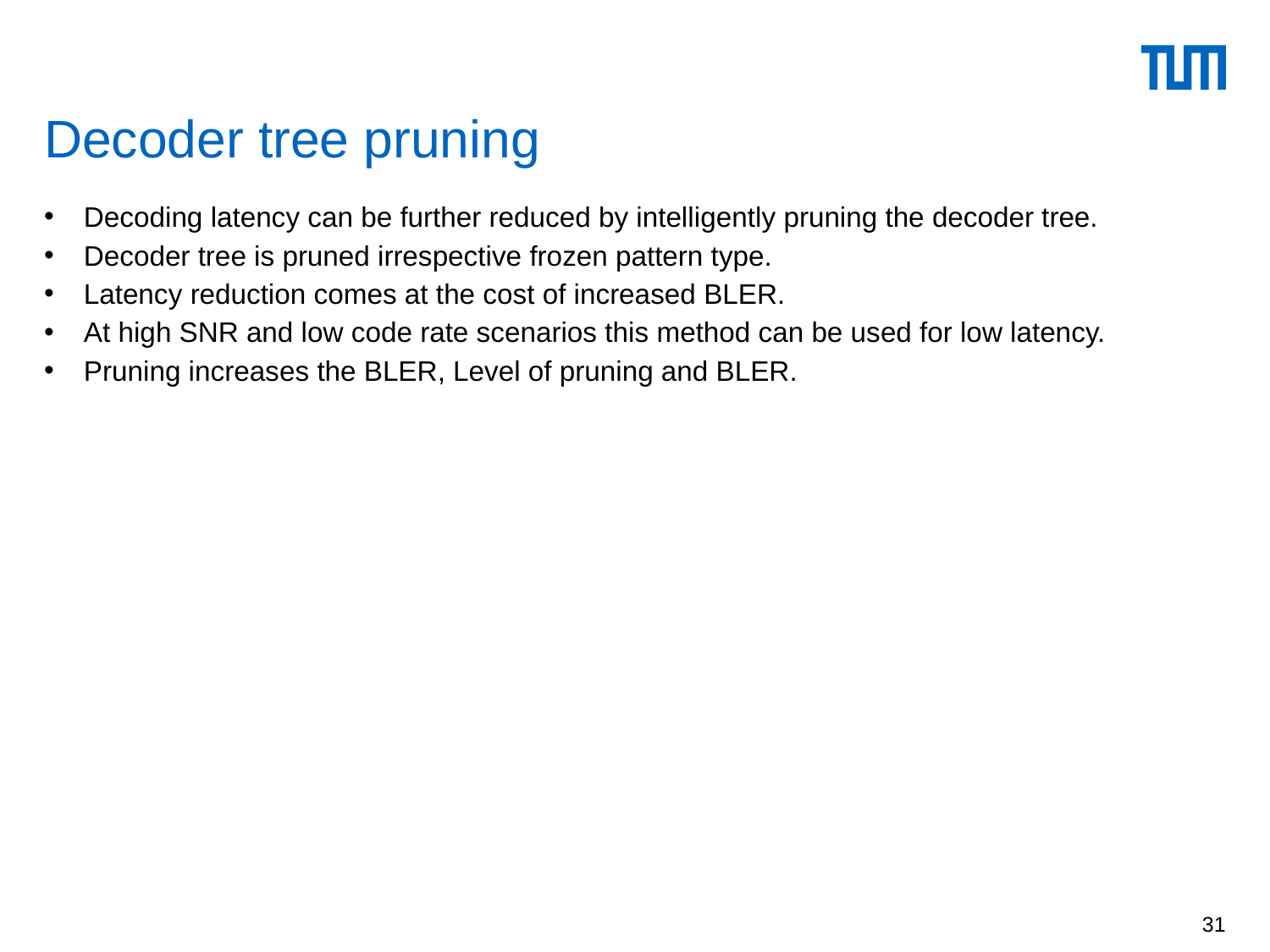

# Decoder tree pruning
Decoding latency can be further reduced by intelligently pruning the decoder tree.
Decoder tree is pruned irrespective frozen pattern type.
Latency reduction comes at the cost of increased BLER.
At high SNR and low code rate scenarios this method can be used for low latency.
Pruning increases the BLER, Level of pruning and BLER.

31